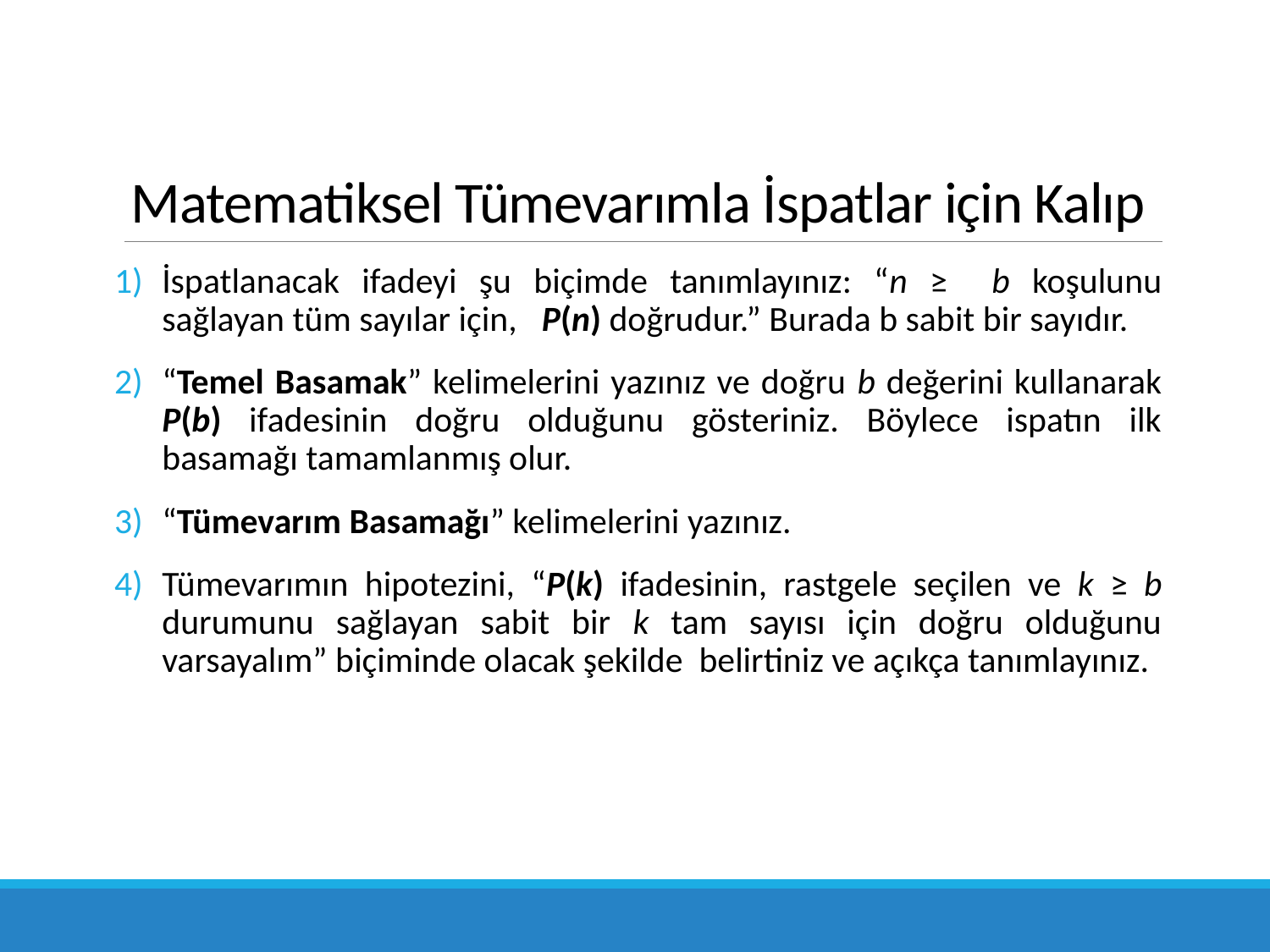

# Matematiksel Tümevarımla İspatlar için Kalıp
İspatlanacak ifadeyi şu biçimde tanımlayınız: “n ≥  b koşulunu sağlayan tüm sayılar için,   P(n) doğrudur.” Burada b sabit bir sayıdır.
“Temel Basamak” kelimelerini yazınız ve doğru b değerini kullanarak P(b) ifadesinin doğru olduğunu gösteriniz. Böylece ispatın ilk basamağı tamamlanmış olur.
“Tümevarım Basamağı” kelimelerini yazınız.
Tümevarımın hipotezini, “P(k) ifadesinin, rastgele seçilen ve k ≥ b durumunu sağlayan sabit bir k tam sayısı için doğru olduğunu varsayalım” biçiminde olacak şekilde  belirtiniz ve açıkça tanımlayınız.